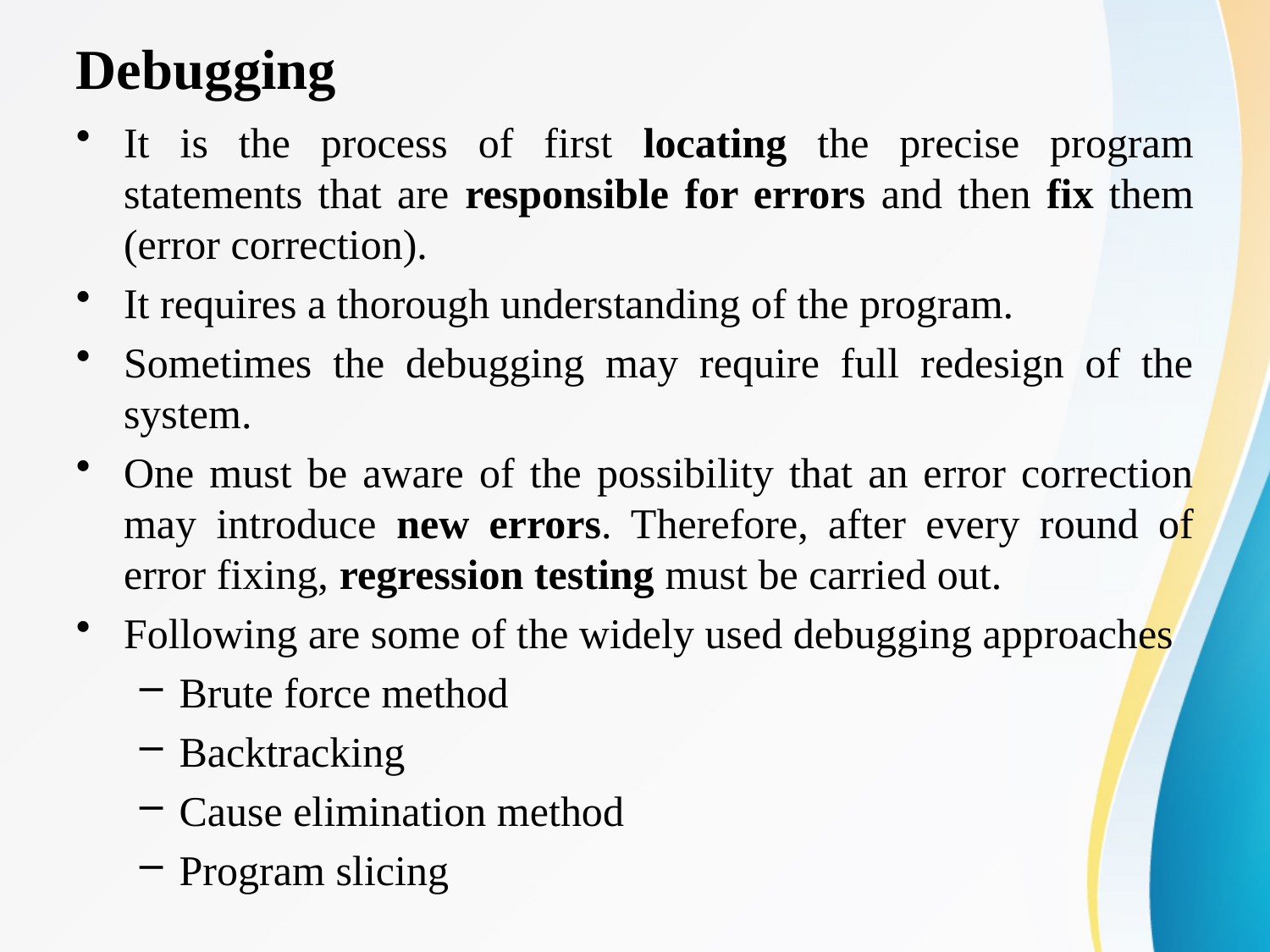

# Debugging
It is the process of first locating the precise program statements that are responsible for errors and then fix them (error correction).
It requires a thorough understanding of the program.
Sometimes the debugging may require full redesign of the system.
One must be aware of the possibility that an error correction may introduce new errors. Therefore, after every round of error fixing, regression testing must be carried out.
Following are some of the widely used debugging approaches
Brute force method
Backtracking
Cause elimination method
Program slicing

40